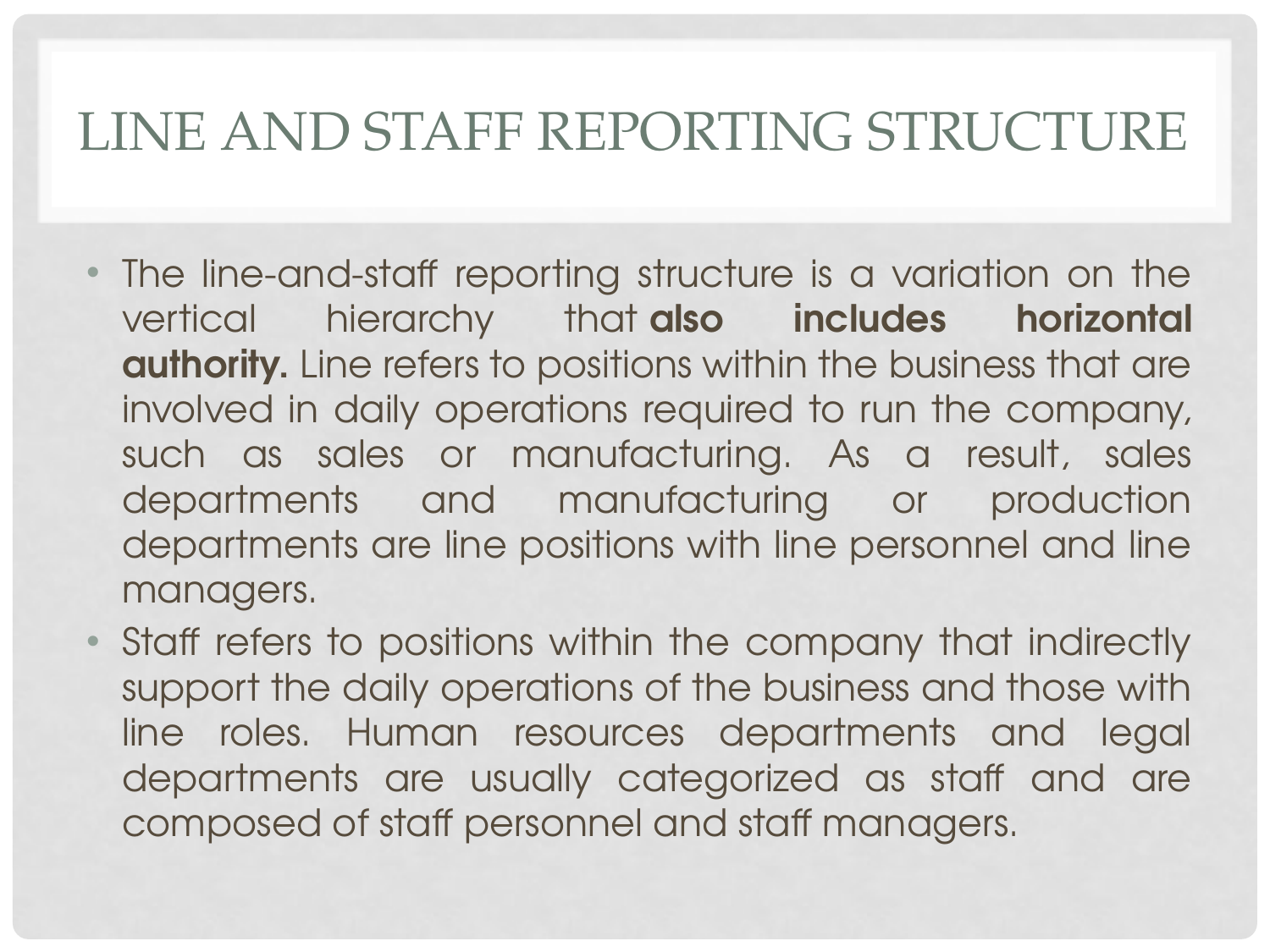

# LINE AND STAFF REPORTING STRUCTURE
The line-and-staff reporting structure is a variation on the vertical hierarchy that also includes horizontal authority. Line refers to positions within the business that are involved in daily operations required to run the company, such as sales or manufacturing. As a result, sales departments and manufacturing or production departments are line positions with line personnel and line managers.
Staff refers to positions within the company that indirectly support the daily operations of the business and those with line roles. Human resources departments and legal departments are usually categorized as staff and are composed of staff personnel and staff managers.